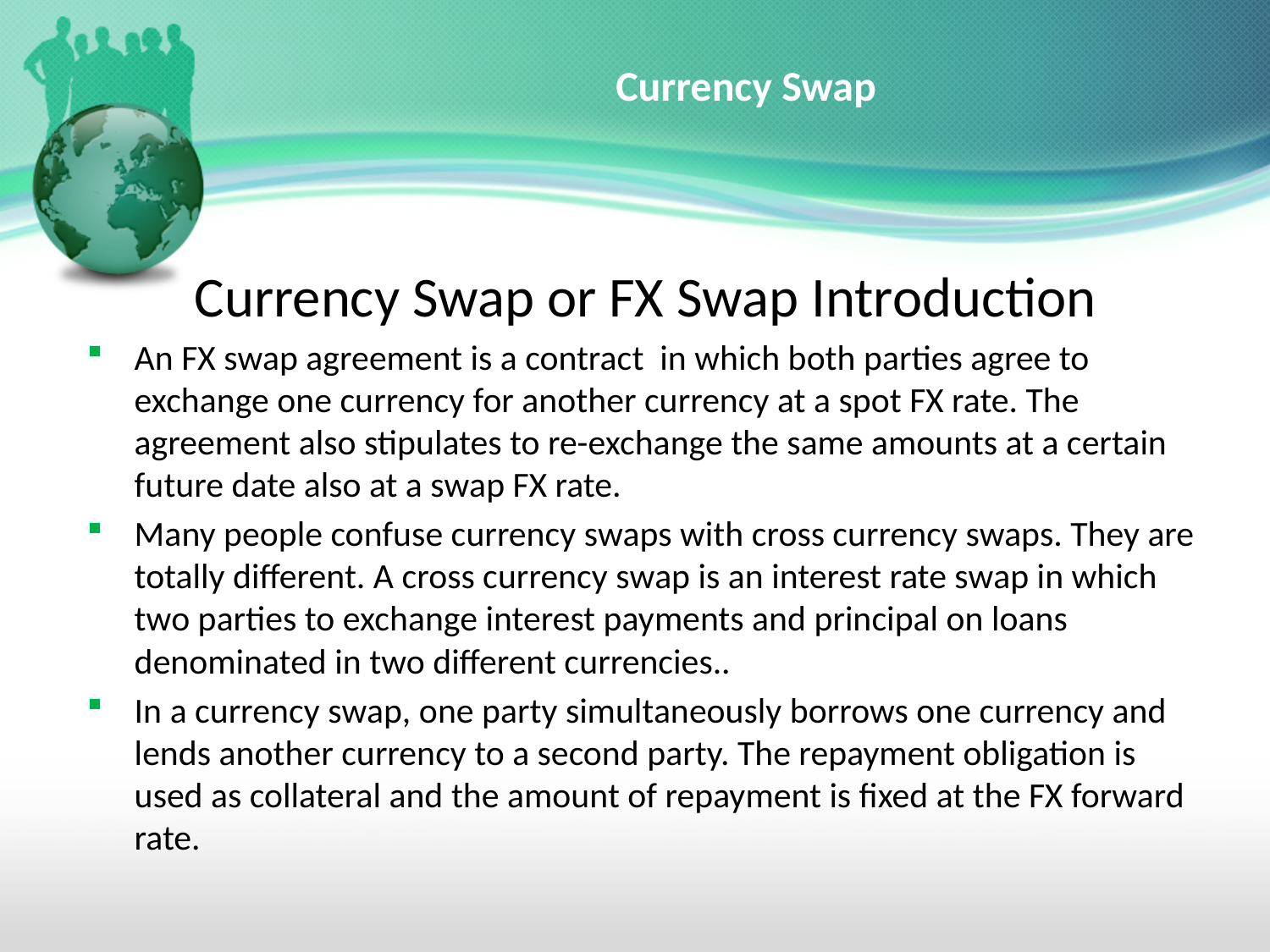

# Currency Swap
Currency Swap or FX Swap Introduction
An FX swap agreement is a contract  in which both parties agree to exchange one currency for another currency at a spot FX rate. The agreement also stipulates to re-exchange the same amounts at a certain future date also at a swap FX rate.
Many people confuse currency swaps with cross currency swaps. They are totally different. A cross currency swap is an interest rate swap in which two parties to exchange interest payments and principal on loans denominated in two different currencies..
In a currency swap, one party simultaneously borrows one currency and lends another currency to a second party. The repayment obligation is used as collateral and the amount of repayment is fixed at the FX forward rate.